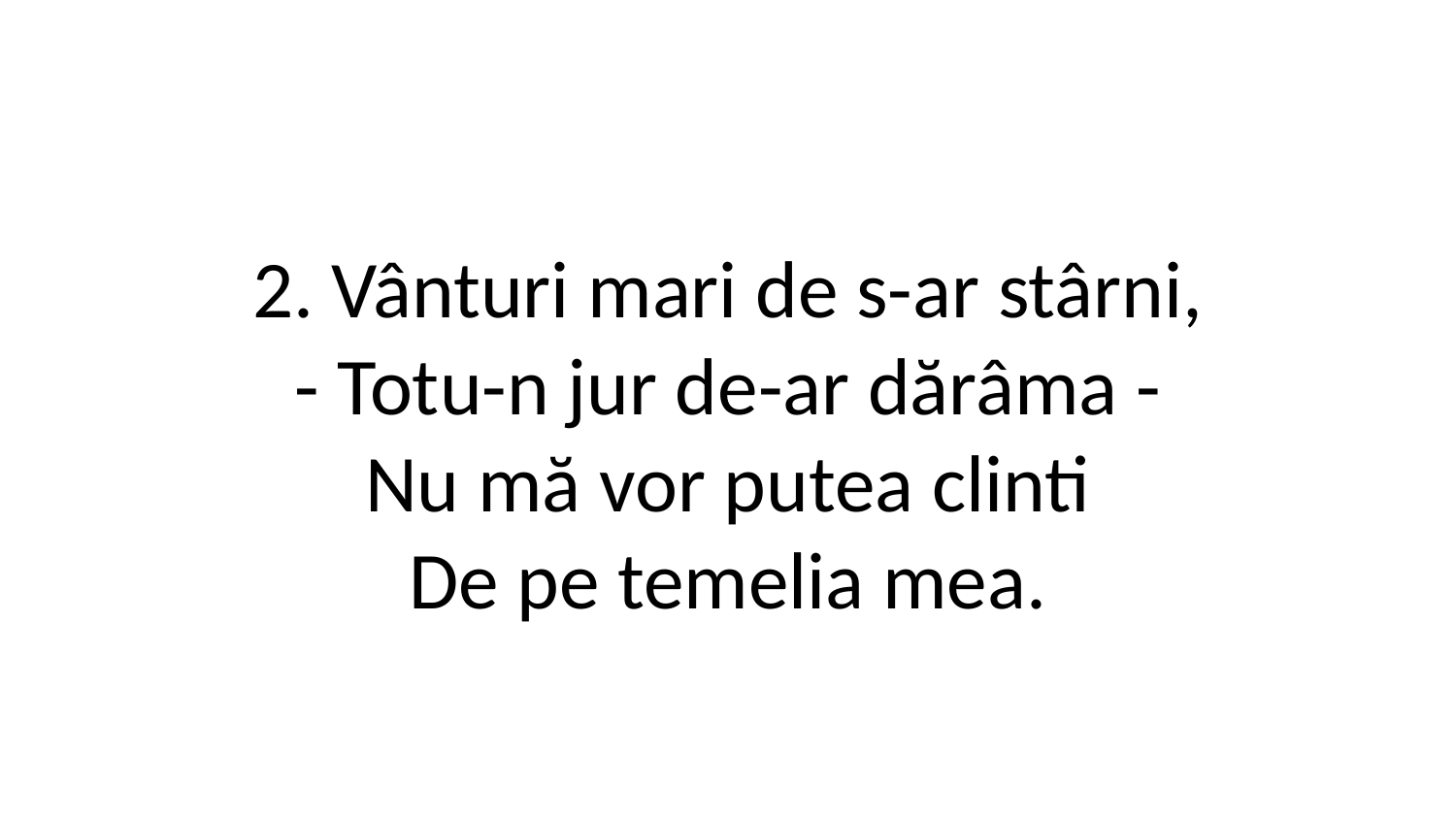

2. Vânturi mari de s-ar stârni,
- Totu-n jur de-ar dărâma -
Nu mă vor putea clinti
De pe temelia mea.